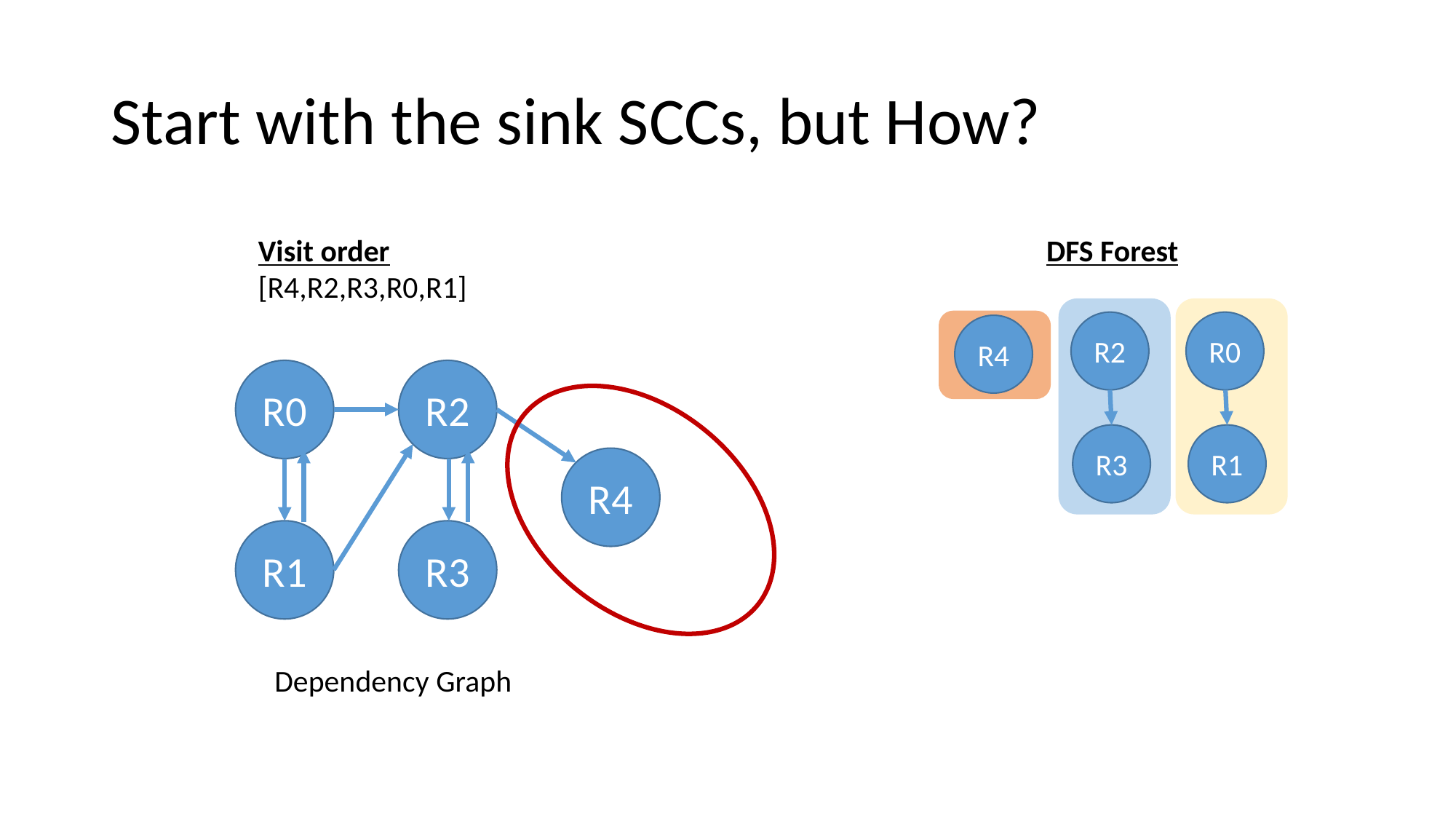

# Start with the sink SCCs, but How?
Visit order
[R4,R2,R3,R0,R1]
DFS Forest

R2
R0
R4
R0
R2
R4
R1
R3

R3
R1
Dependency Graph